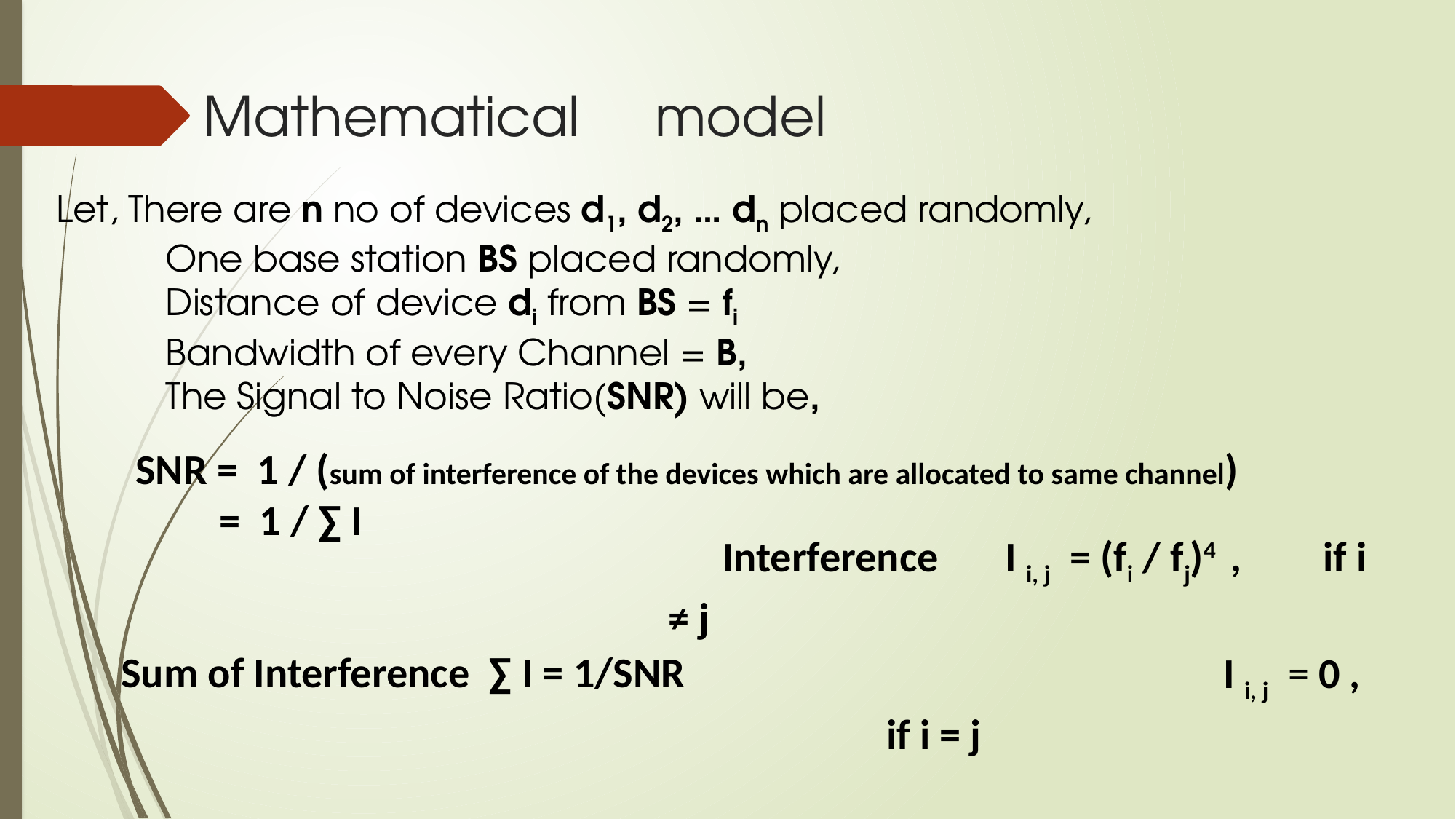

# Mathematical	 model
Let, There are n no of devices d1, d2, … dn placed randomly,
	One base station BS placed randomly,
	Distance of device di from BS = fi
	Bandwidth of every Channel = B,
	The Signal to Noise Ratio(SNR) will be,

SNR =  1 / (sum of interference of the devices which are allocated to same channel)
	   =  1 / ∑ I
Interference 	 I i, j  = (fi / fj)4  , 	if i ≠ j
					 I i, j  = 0 , 		if i = j

Sum of Interference  ∑ I = 1/SNR